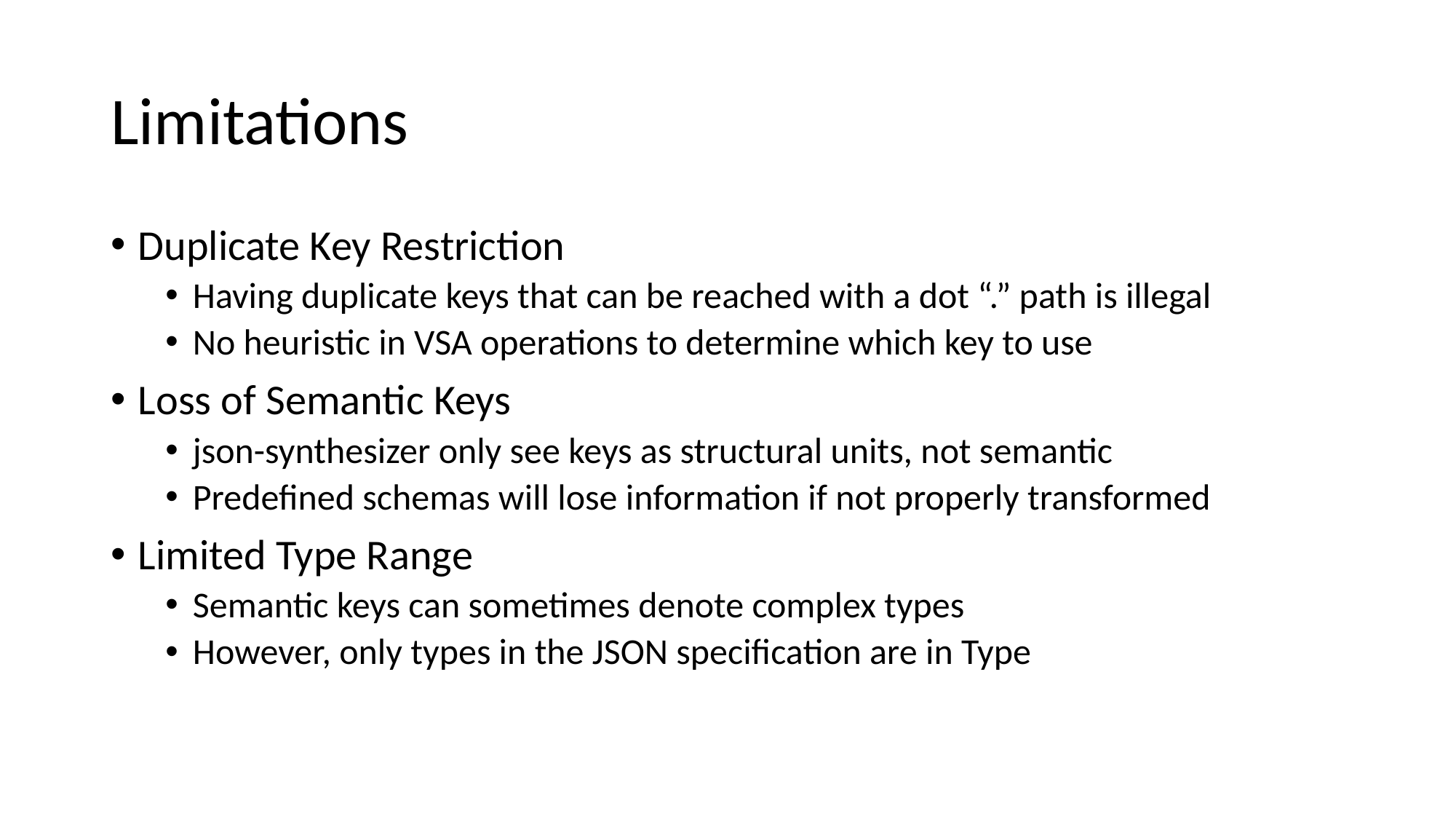

# Limitations
Duplicate Key Restriction
Having duplicate keys that can be reached with a dot “.” path is illegal
No heuristic in VSA operations to determine which key to use
Loss of Semantic Keys
json-synthesizer only see keys as structural units, not semantic
Predefined schemas will lose information if not properly transformed
Limited Type Range
Semantic keys can sometimes denote complex types
However, only types in the JSON specification are in Type